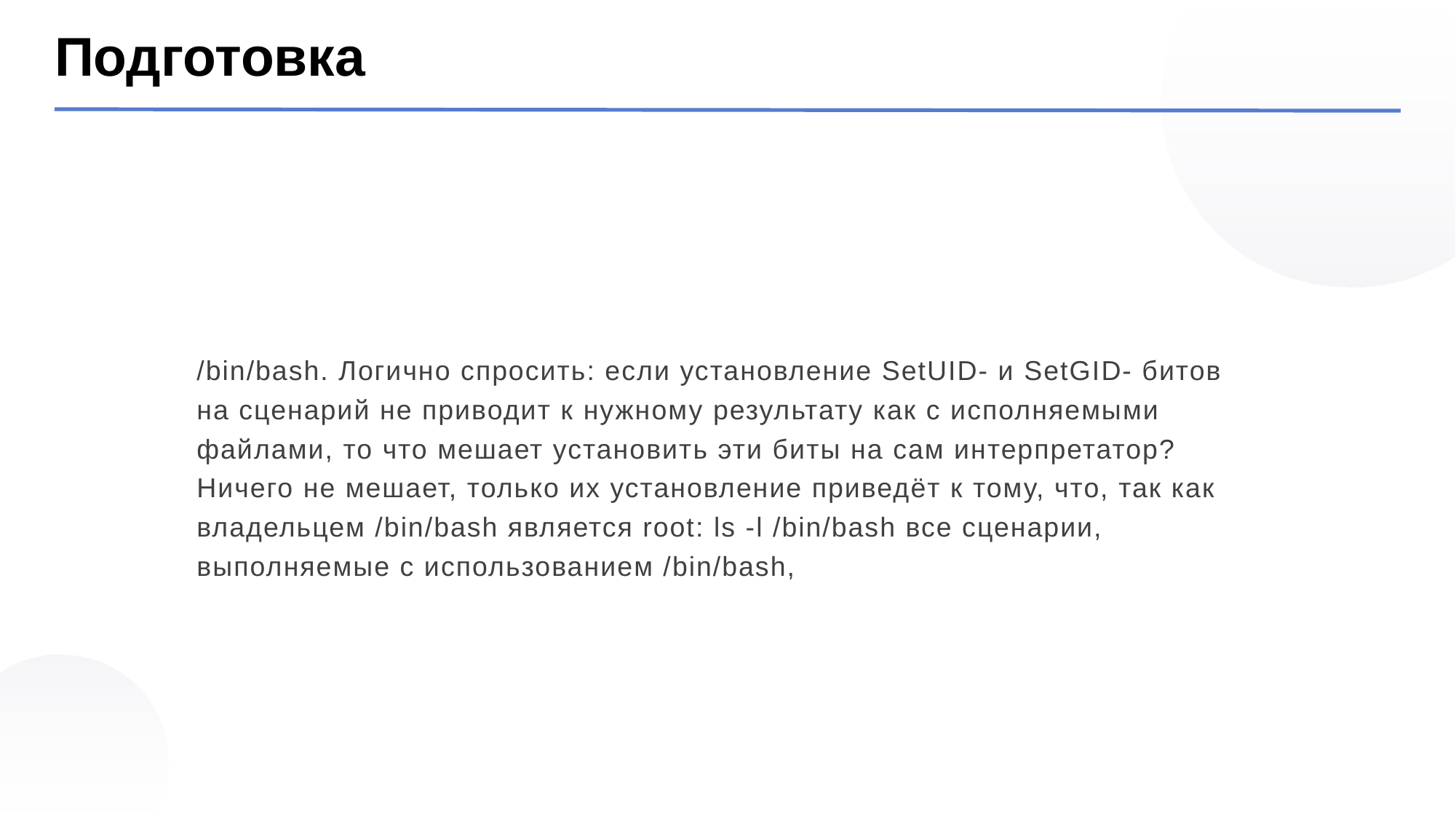

Подготовка
/bin/bash. Логично спросить: если установление SetUID- и SetGID- битов на сценарий не приводит к нужному результату как с исполняемыми файлами, то что мешает установить эти биты на сам интерпретатор? Ничего не мешает, только их установление приведёт к тому, что, так как владельцем /bin/bash является root: ls -l /bin/bash все сценарии, выполняемые с использованием /bin/bash,